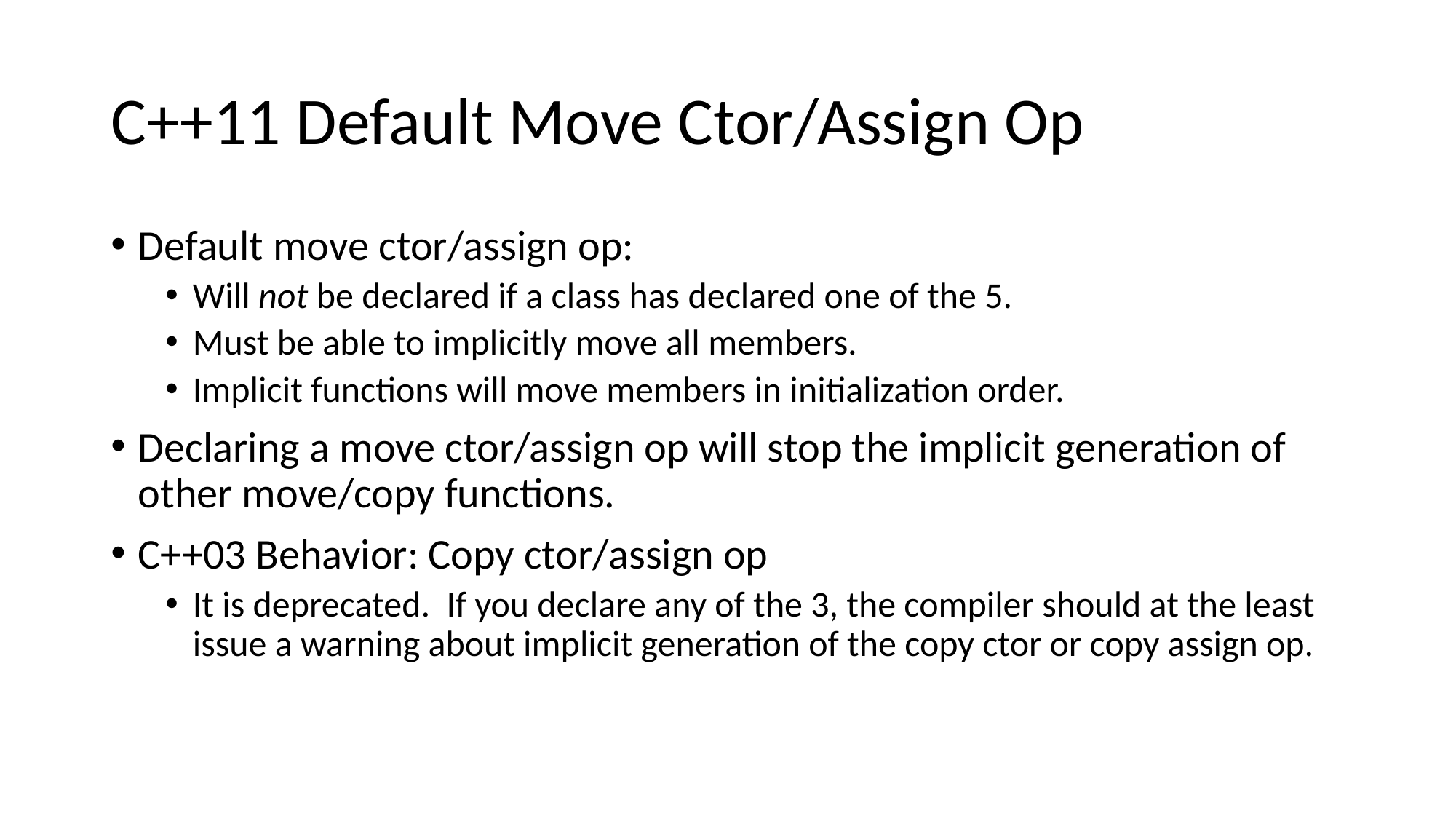

# C++11 Default Move Ctor/Assign Op
Default move ctor/assign op:
Will not be declared if a class has declared one of the 5.
Must be able to implicitly move all members.
Implicit functions will move members in initialization order.
Declaring a move ctor/assign op will stop the implicit generation of other move/copy functions.
C++03 Behavior: Copy ctor/assign op
It is deprecated.  If you declare any of the 3, the compiler should at the least issue a warning about implicit generation of the copy ctor or copy assign op.